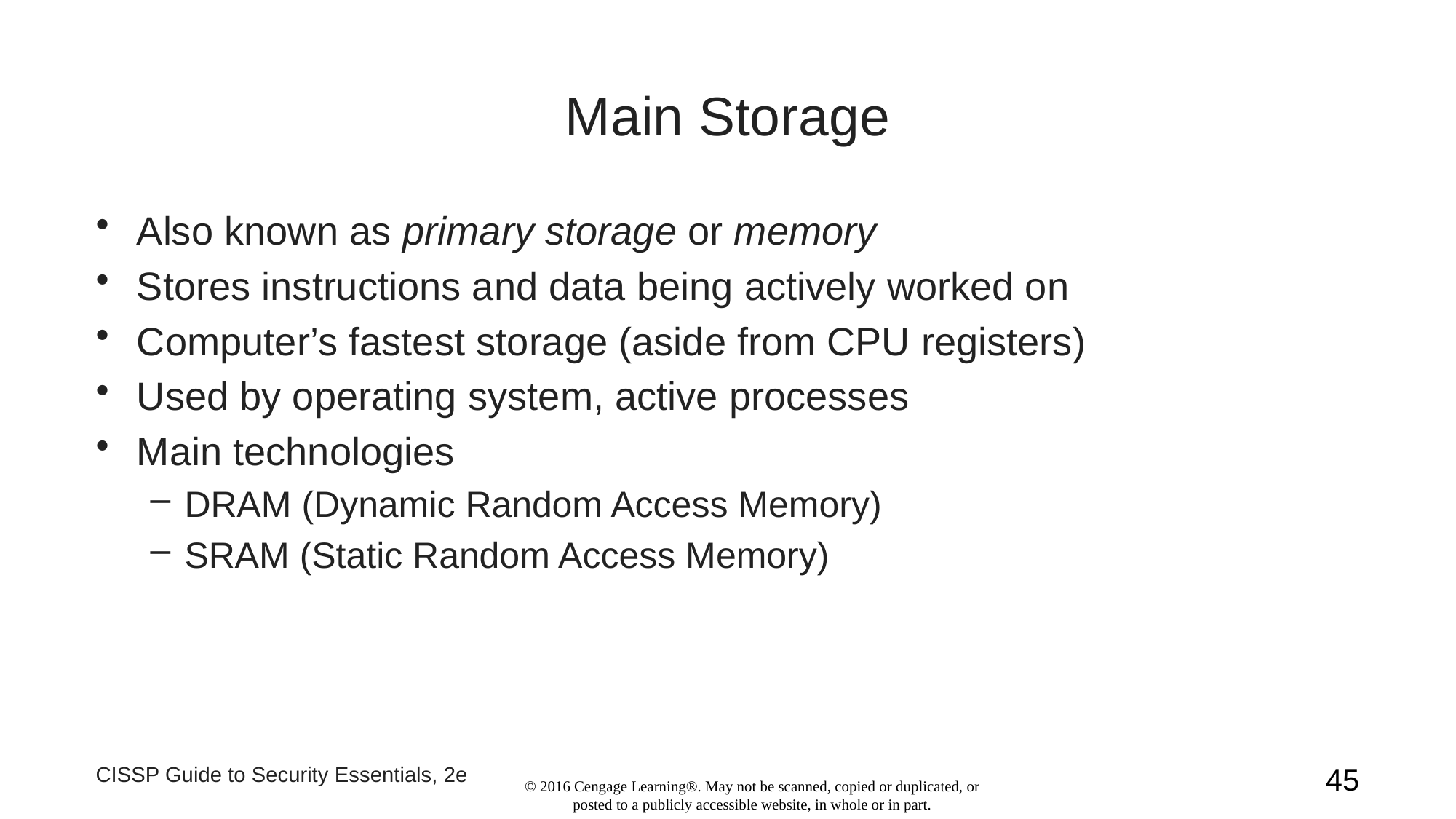

# Main Storage
Also known as primary storage or memory
Stores instructions and data being actively worked on
Computer’s fastest storage (aside from CPU registers)
Used by operating system, active processes
Main technologies
DRAM (Dynamic Random Access Memory)
SRAM (Static Random Access Memory)
CISSP Guide to Security Essentials, 2e
45
© 2016 Cengage Learning®. May not be scanned, copied or duplicated, or posted to a publicly accessible website, in whole or in part.